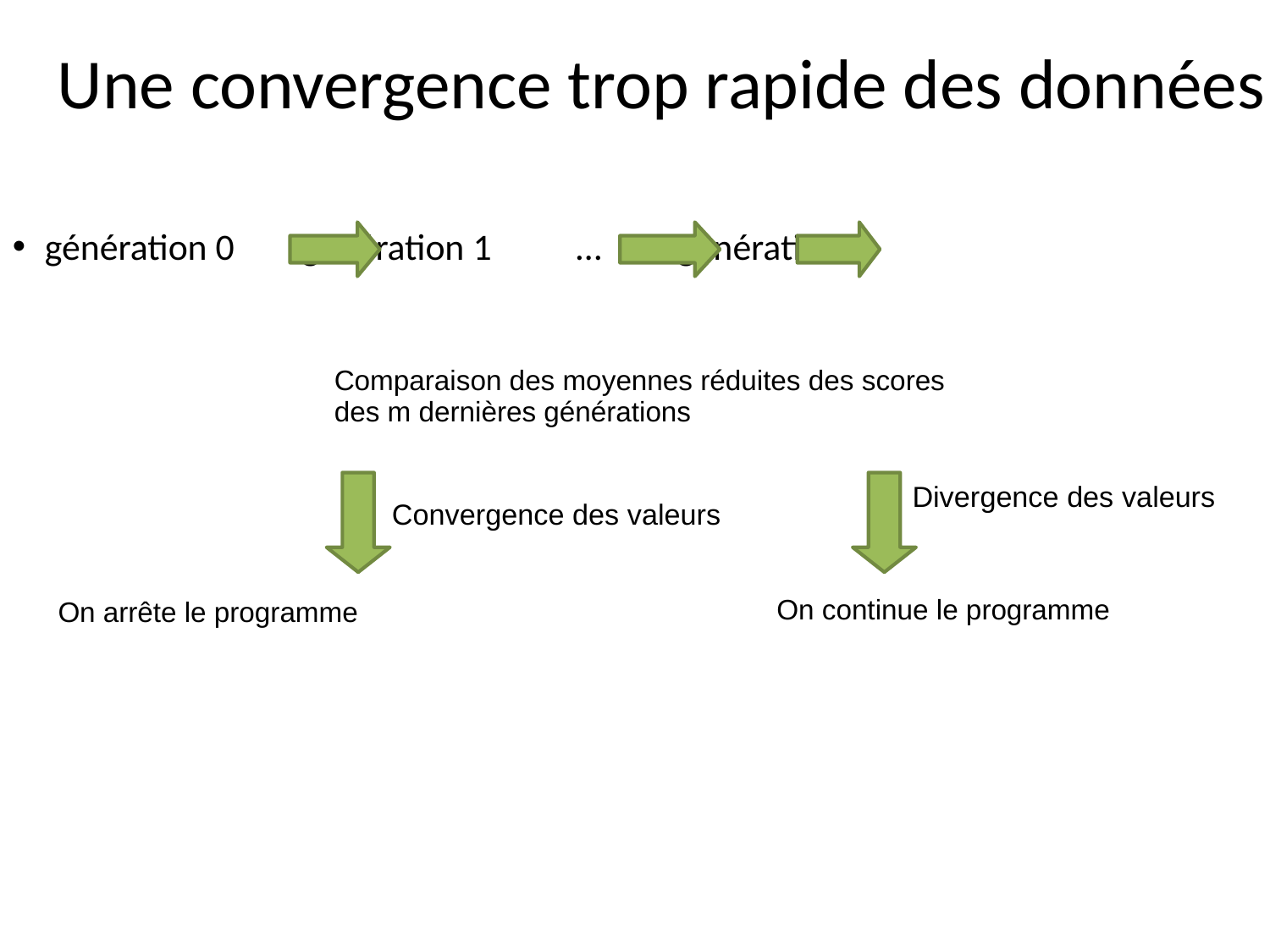

Une convergence trop rapide des données
 génération 0        génération 1          …         génération n

| Comparaison des moyennes réduites des scores des m dernières générations |
| --- |

Divergence des valeurs
Convergence des valeurs
| On continue le programme |
| --- |
| On arrête le programme |
| --- |